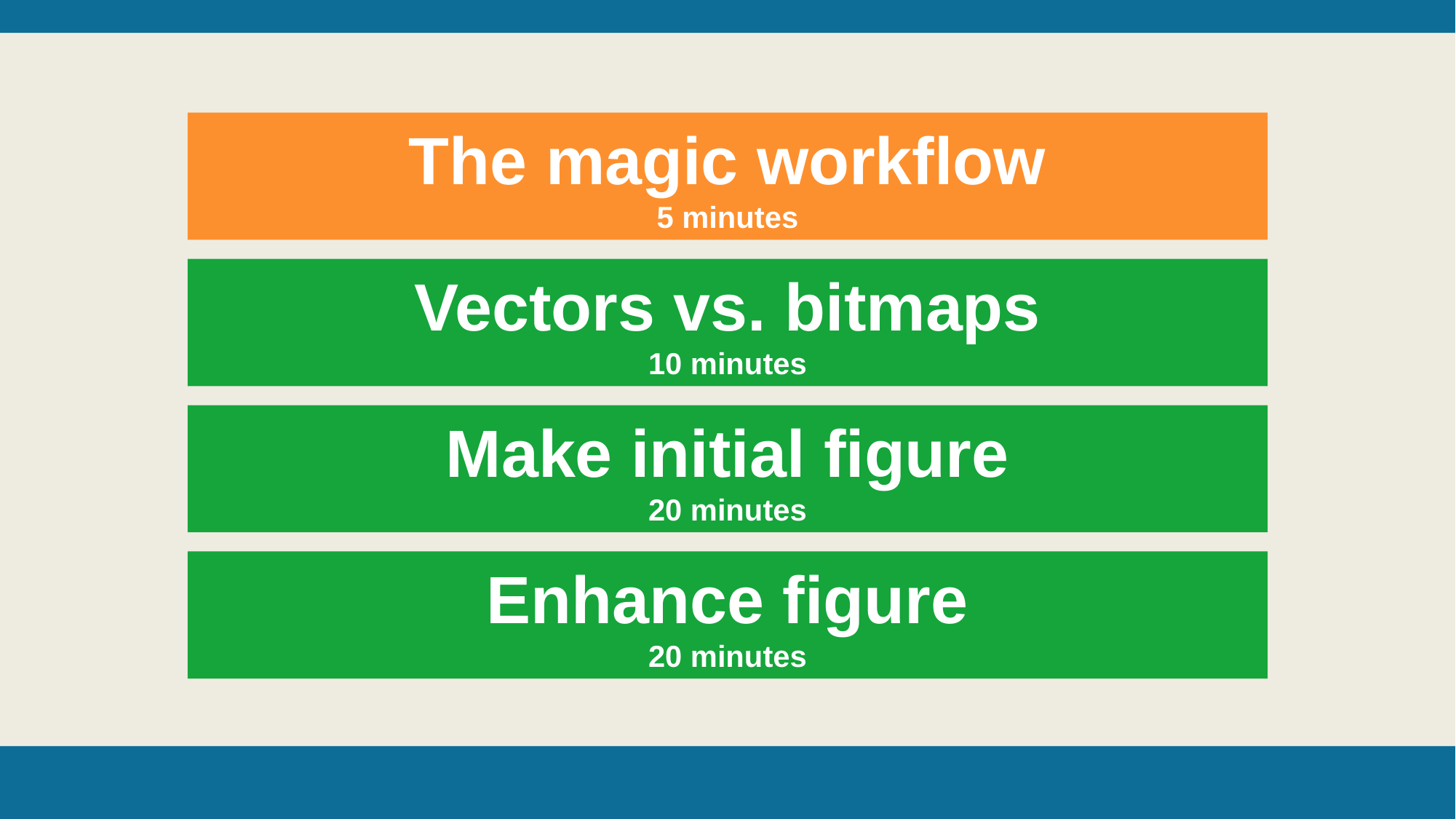

The magic workflow
5 minutes
Vectors vs. bitmaps
10 minutes
Make initial figure
20 minutes
Enhance figure
20 minutes